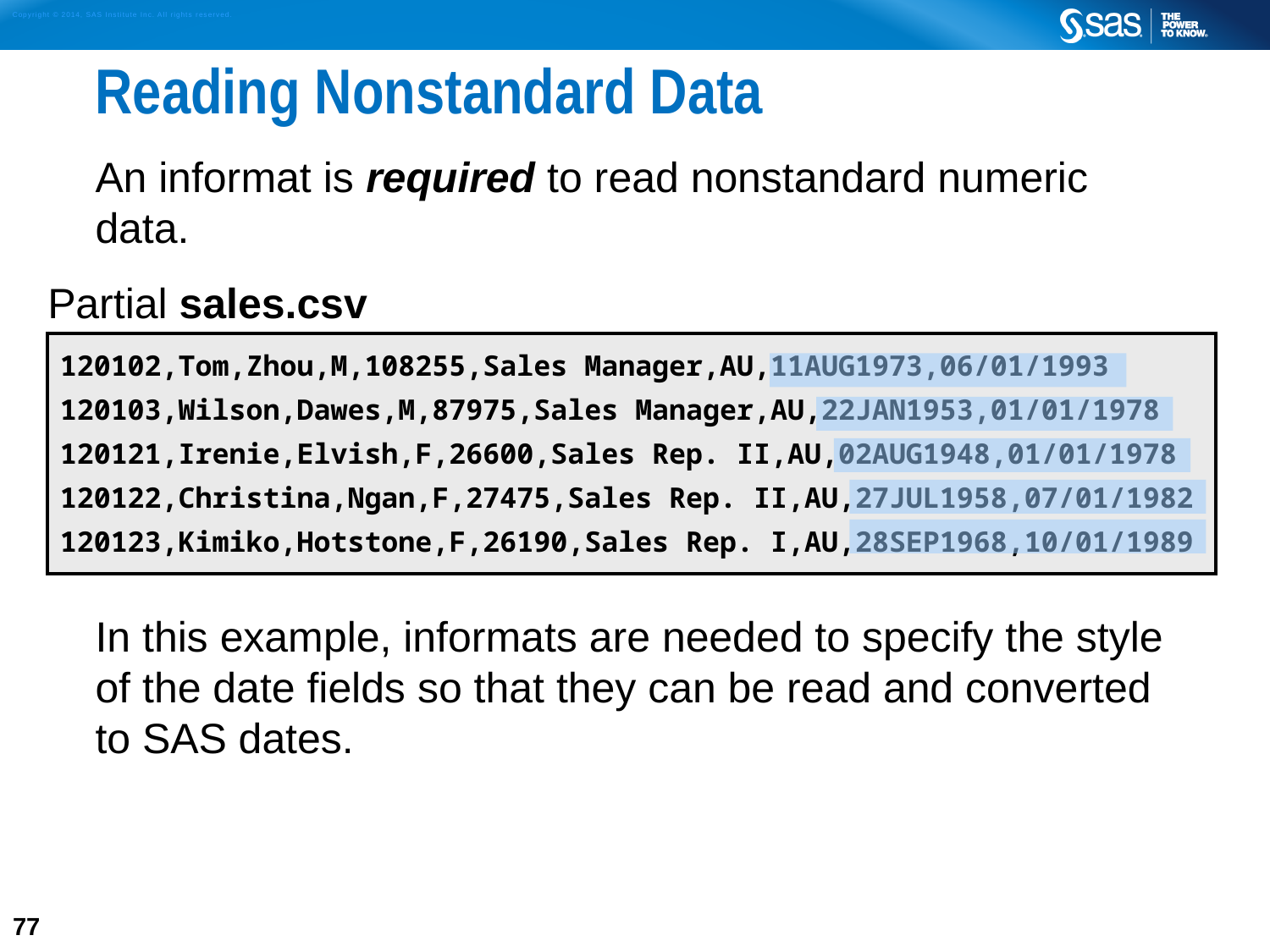

# Reading Nonstandard Data
An informat is required to read nonstandard numeric data.

In this example, informats are needed to specify the style of the date fields so that they can be read and converted to SAS dates.
| Partial sales.csv |
| --- |
| 120102,Tom,Zhou,M,108255,Sales Manager,AU,11AUG1973,06/01/1993 120103,Wilson,Dawes,M,87975,Sales Manager,AU,22JAN1953,01/01/1978 120121,Irenie,Elvish,F,26600,Sales Rep. II,AU,02AUG1948,01/01/1978 120122,Christina,Ngan,F,27475,Sales Rep. II,AU,27JUL1958,07/01/1982 120123,Kimiko,Hotstone,F,26190,Sales Rep. I,AU,28SEP1968,10/01/1989 |